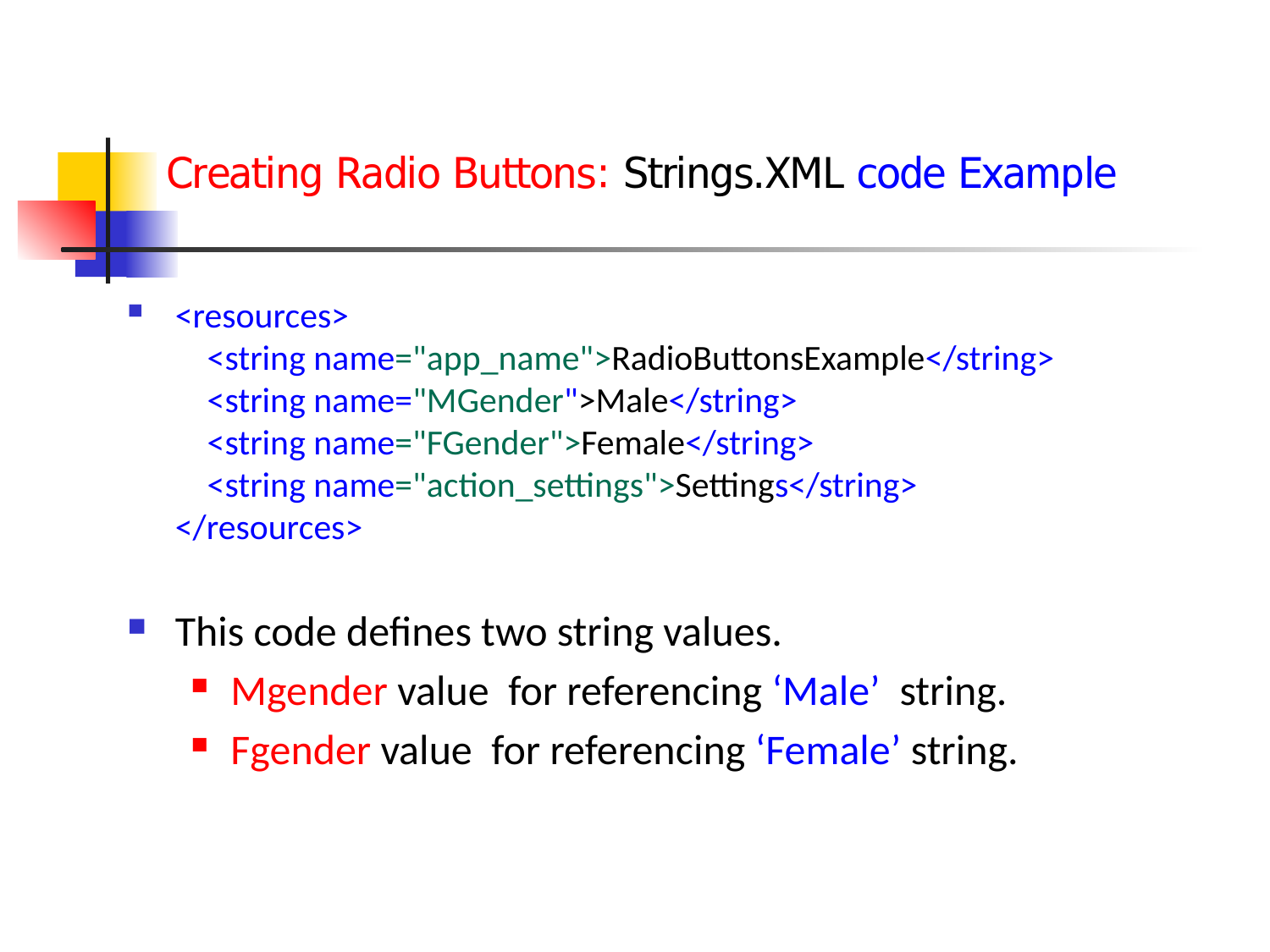

# Creating Radio Buttons: Strings.XML code Example
<resources>
    <string name="app_name">RadioButtonsExample</string>
    <string name="MGender">Male</string>
    <string name="FGender">Female</string>
    <string name="action_settings">Settings</string>
</resources>

This code defines two string values.
Mgender value  for referencing ‘Male’  string.
Fgender value  for referencing ‘Female’ string.